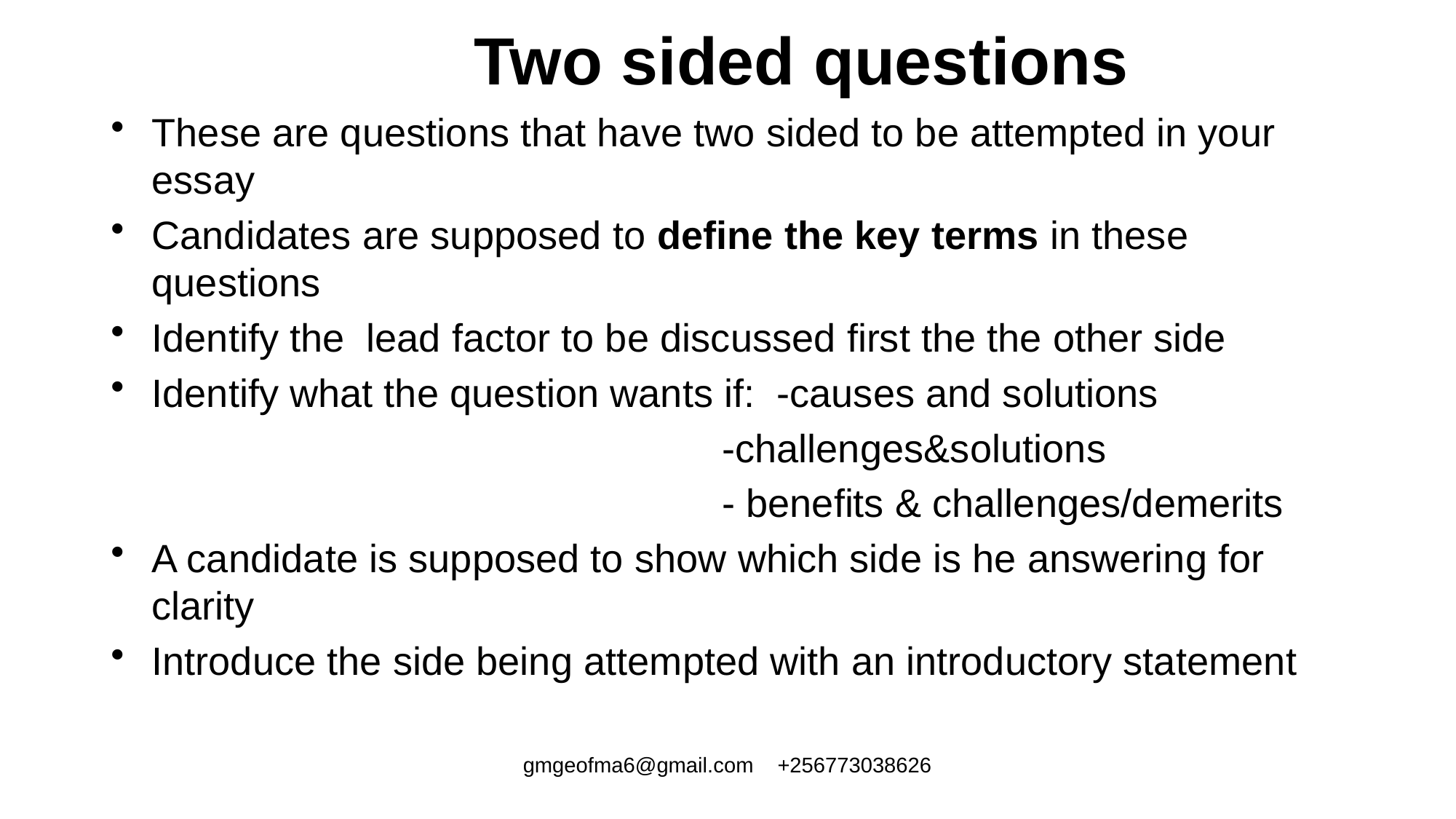

# Two sided questions
These are questions that have two sided to be attempted in your essay
Candidates are supposed to define the key terms in these questions
Identify the  lead factor to be discussed first the the other side
Identify what the question wants if:  -causes and solutions
                                                        -challenges&solutions
                                                        - benefits & challenges/demerits
A candidate is supposed to show which side is he answering for clarity
Introduce the side being attempted with an introductory statement

gmgeofma6@gmail.com    +256773038626